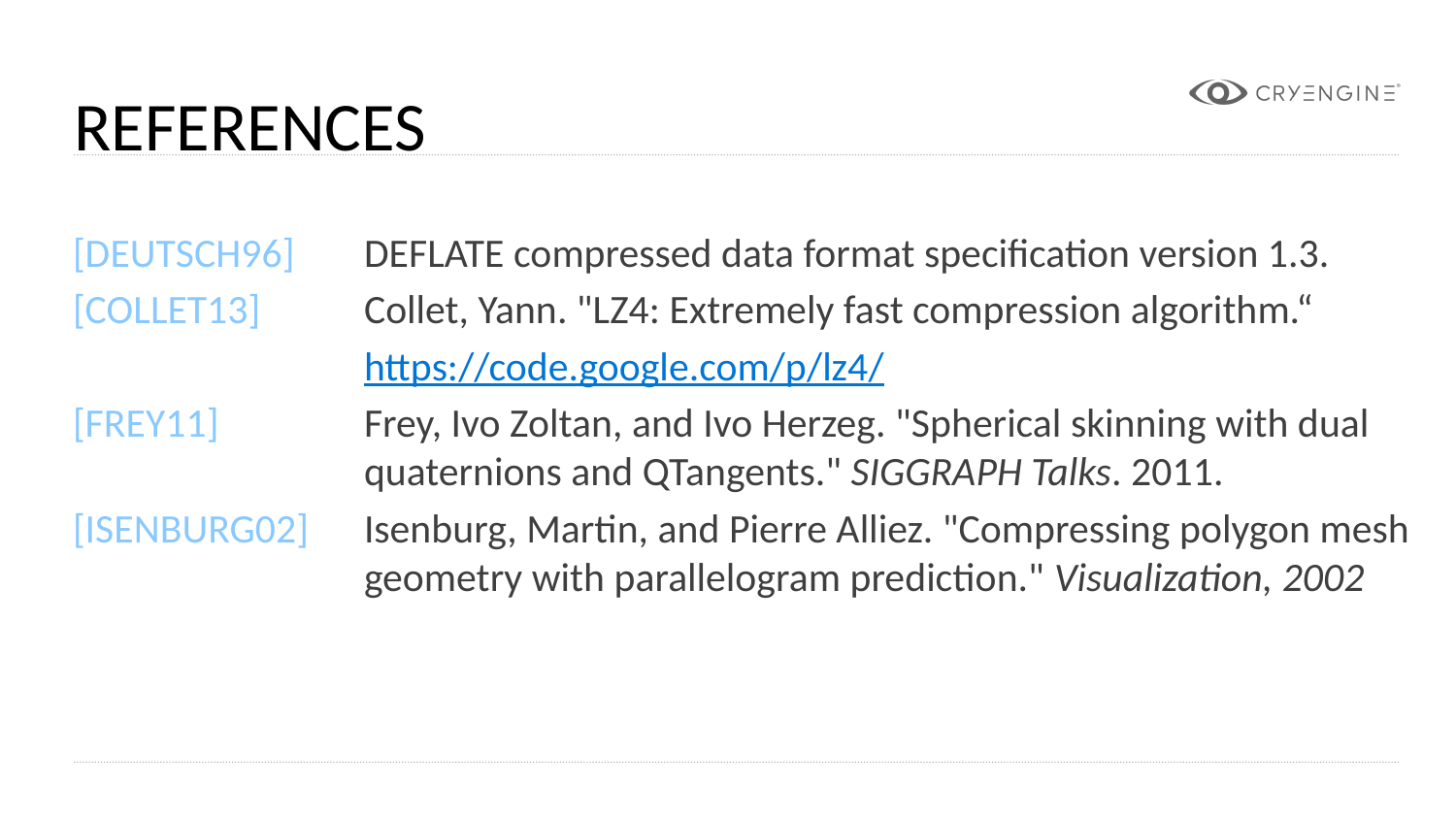

References
[DEUTSCH96]	DEFLATE compressed data format specification version 1.3.
[COLLET13] 	Collet, Yann. "LZ4: Extremely fast compression algorithm.“
		https://code.google.com/p/lz4/
[FREY11]	Frey, Ivo Zoltan, and Ivo Herzeg. "Spherical skinning with dual 			quaternions and QTangents." SIGGRAPH Talks. 2011.
[ISENBURG02]	Isenburg, Martin, and Pierre Alliez. "Compressing polygon mesh 		geometry with parallelogram prediction." Visualization, 2002